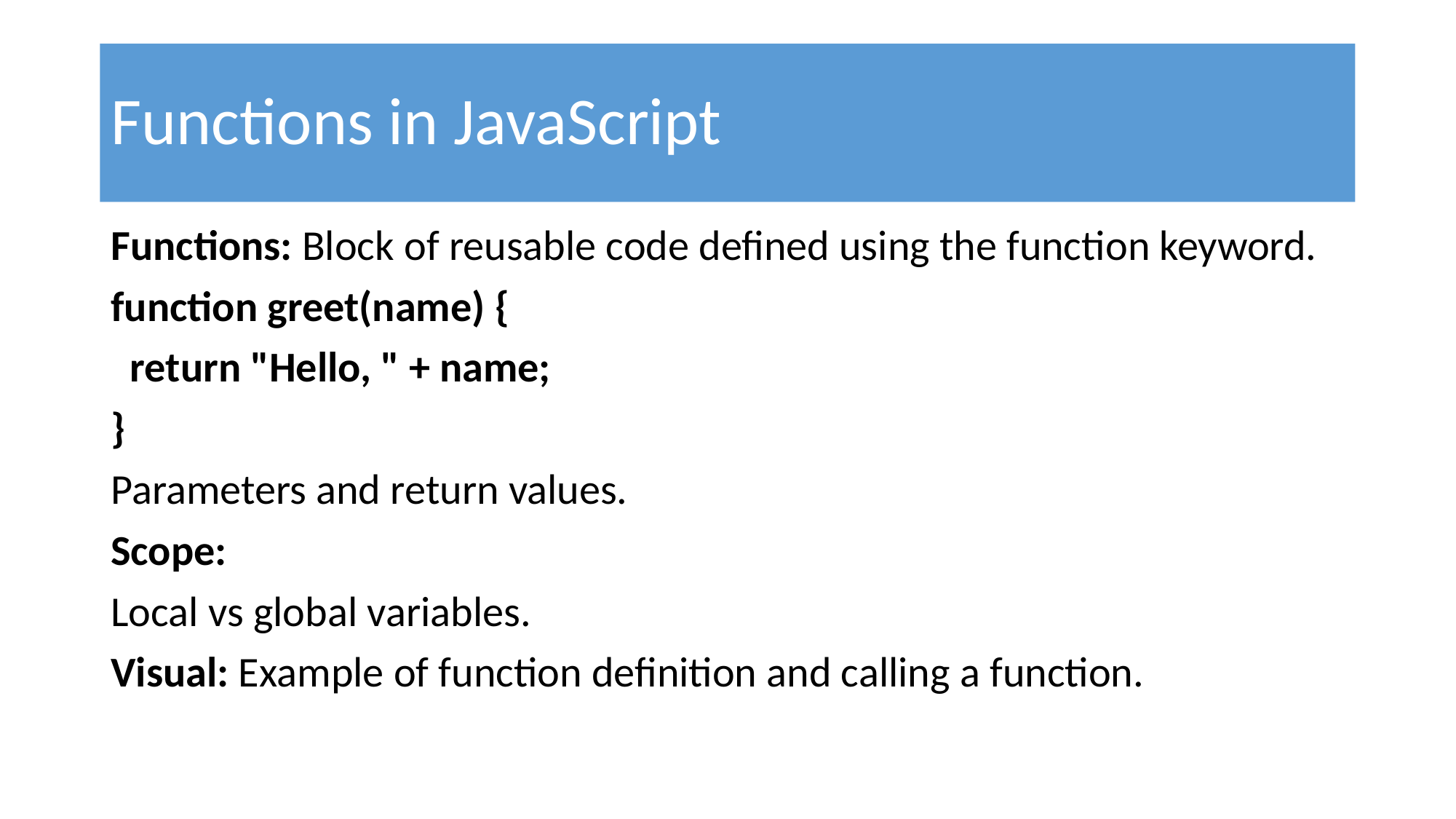

# Functions in JavaScript
Functions: Block of reusable code defined using the function keyword.
function greet(name) {
  return "Hello, " + name;
}
Parameters and return values.
Scope:
Local vs global variables.
Visual: Example of function definition and calling a function.